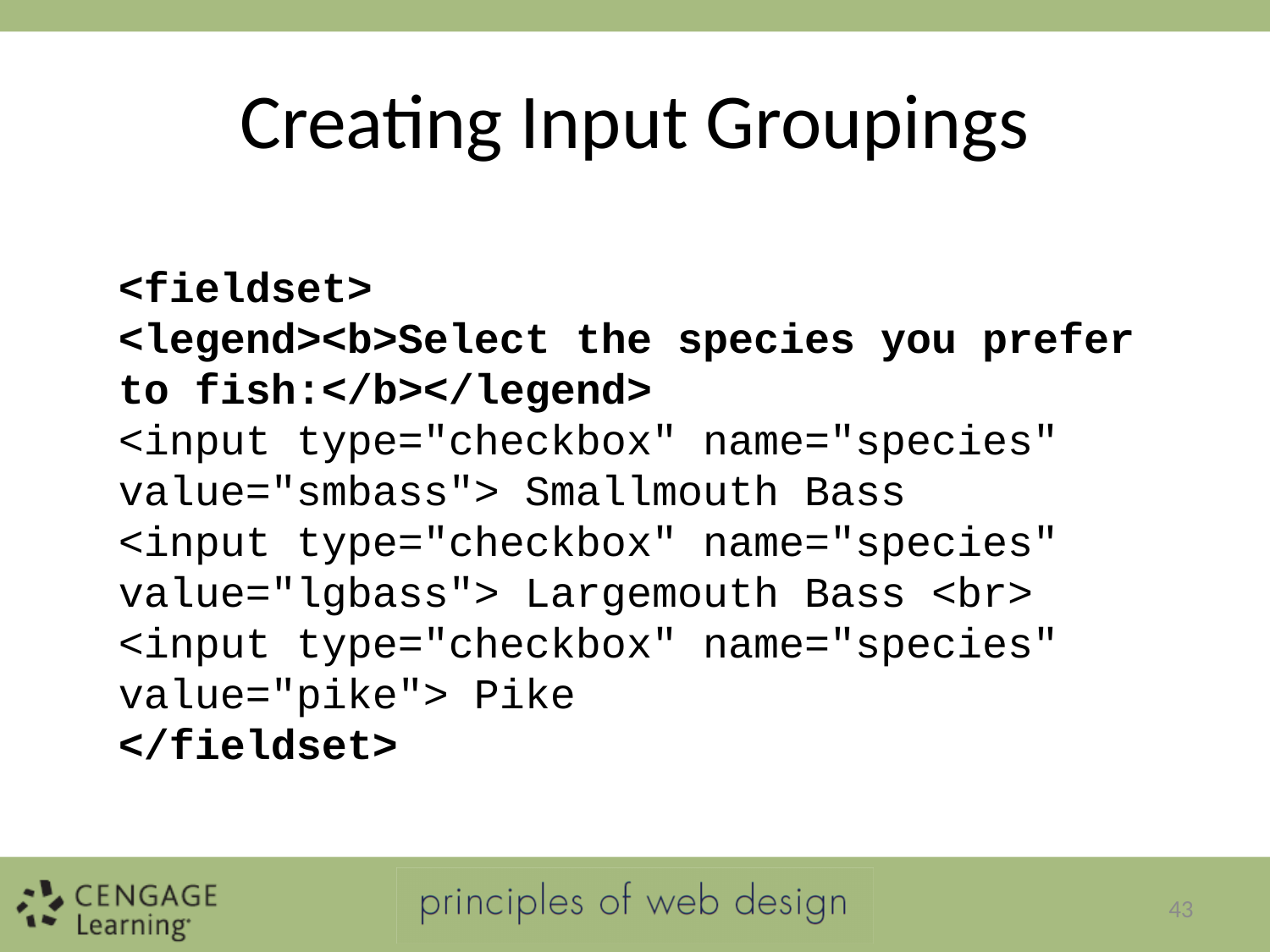

# Creating Input Groupings
<fieldset>
<legend><b>Select the species you prefer to fish:</b></legend>
<input type="checkbox" name="species" value="smbass"> Smallmouth Bass
<input type="checkbox" name="species" value="lgbass"> Largemouth Bass <br>
<input type="checkbox" name="species" value="pike"> Pike
</fieldset>

43